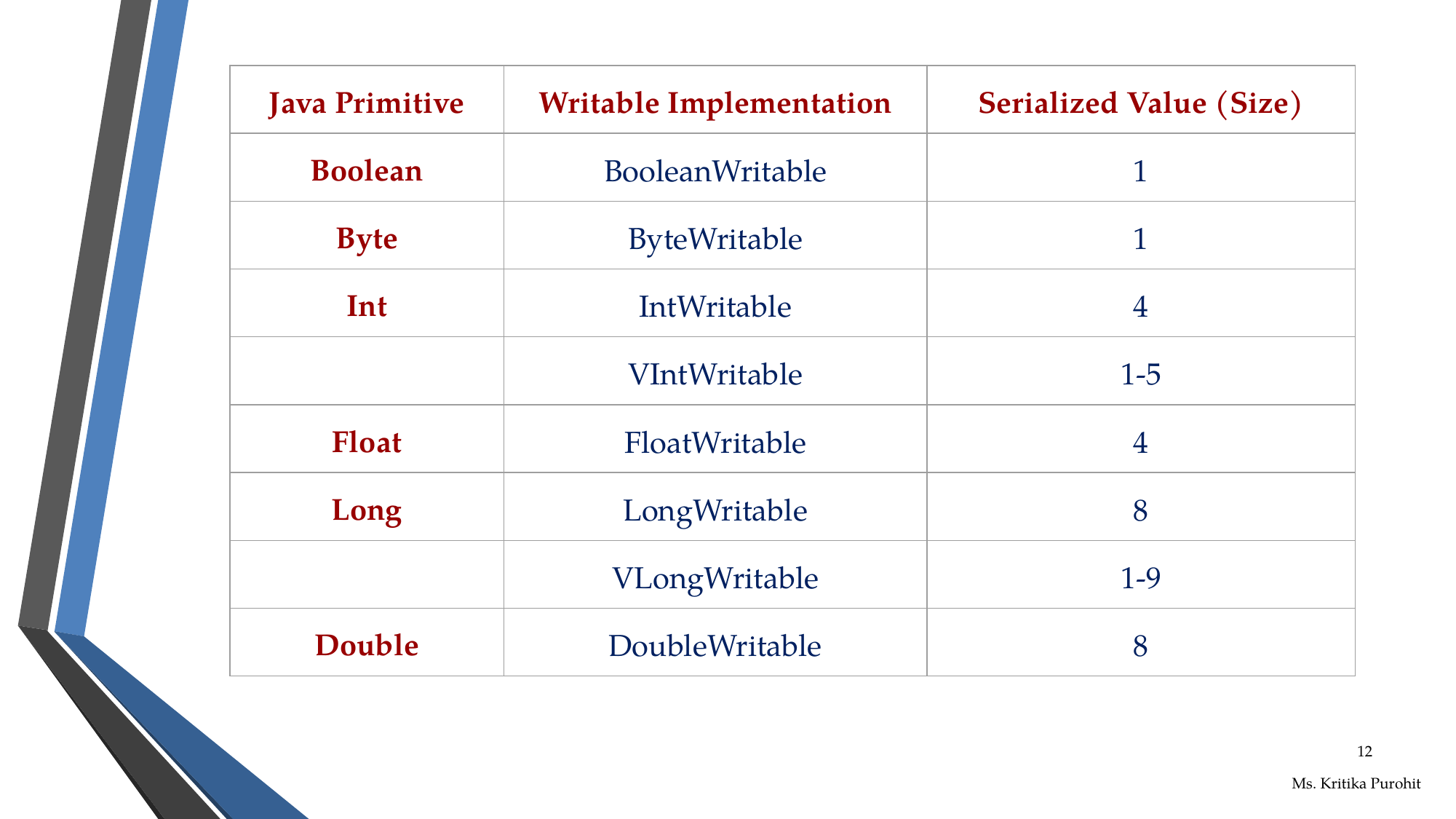

| Java Primitive | Writable Implementation | Serialized Value (Size) |
| --- | --- | --- |
| Boolean | BooleanWritable | 1 |
| Byte | ByteWritable | 1 |
| Int | IntWritable | 4 |
|  | VIntWritable | 1-5 |
| Float | FloatWritable | 4 |
| Long | LongWritable | 8 |
|  | VLongWritable | 1-9 |
| Double | DoubleWritable | 8 |
12
Ms. Kritika Purohit